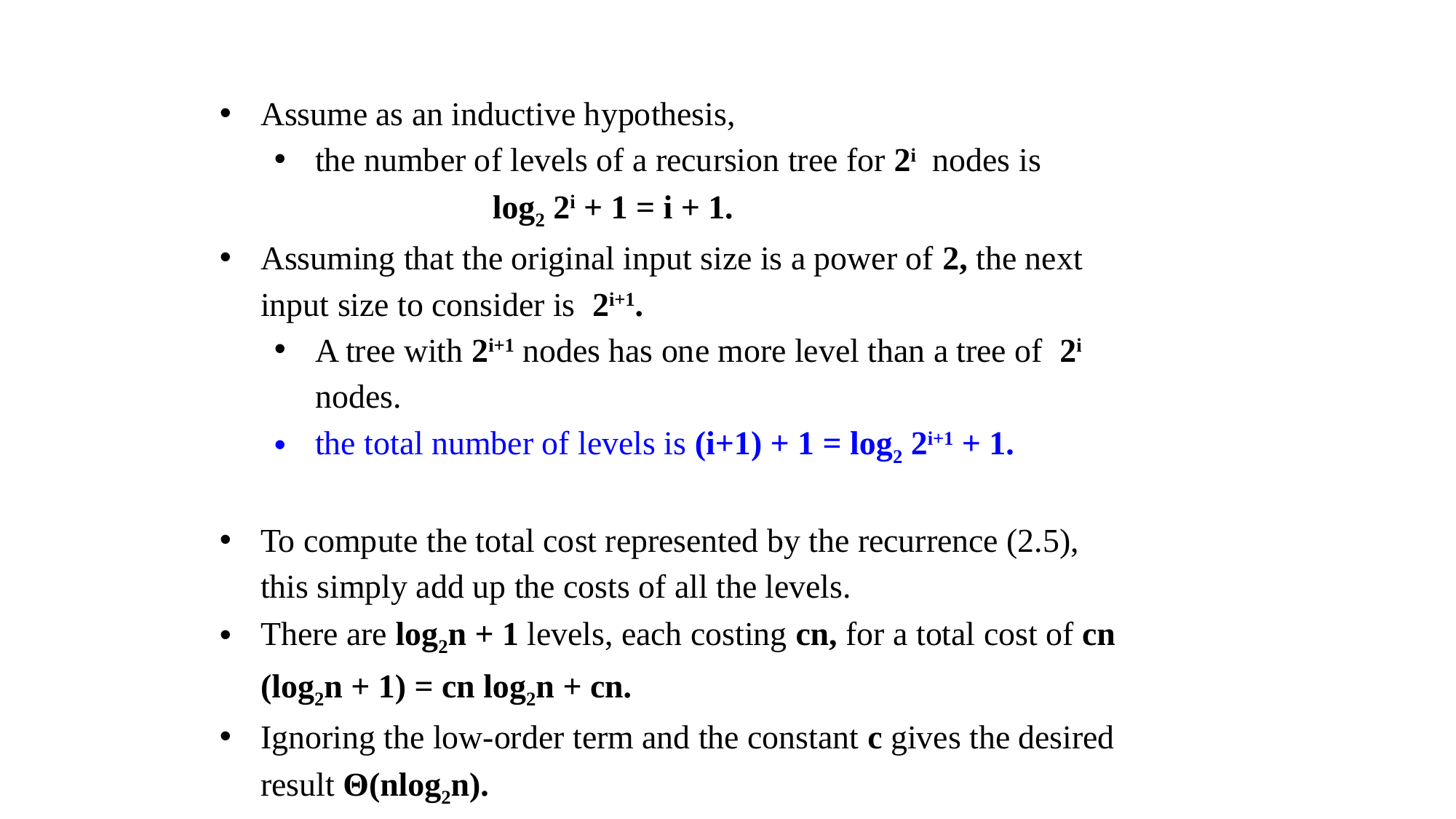

Assume as an inductive hypothesis,
the number of levels of a recursion tree for 2i  nodes is
		log2 2i + 1 = i + 1.
Assuming that the original input size is a power of 2, the next input size to consider is  2i+1.
A tree with 2i+1 nodes has one more level than a tree of  2i   nodes.
the total number of levels is (i+1) + 1 = log2 2i+1 + 1.

To compute the total cost represented by the recurrence (2.5),  this simply add up the costs of all the levels.
There are log2n + 1 levels, each costing cn, for a total cost of cn (log2n + 1) = cn log2n + cn.
Ignoring the low-order term and the constant c gives the desired result Θ(nlog2n).